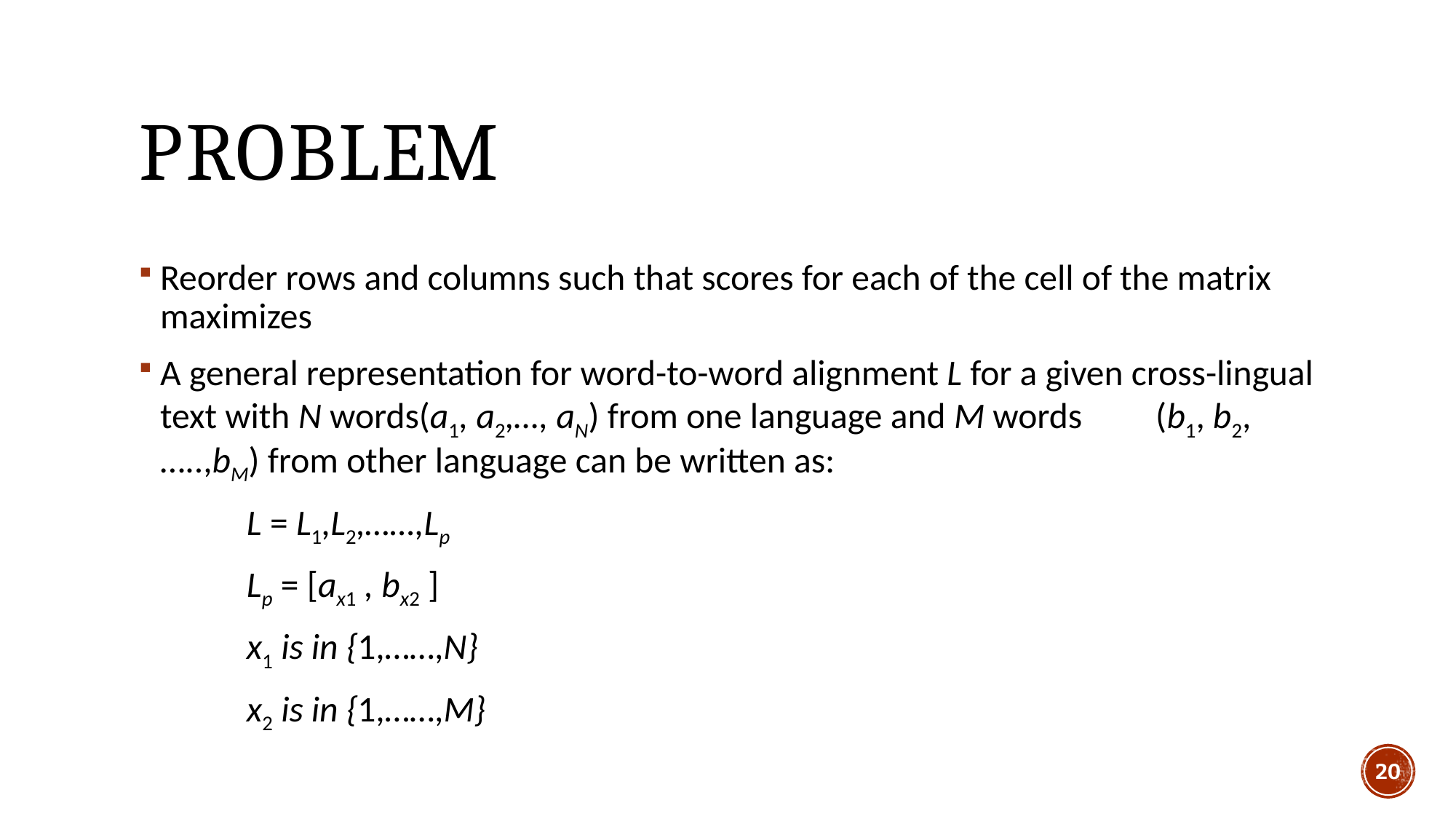

# problem
Reorder rows and columns such that scores for each of the cell of the matrix maximizes
A general representation for word-to-word alignment L for a given cross-lingual text with N words(a1, a2,…, aN) from one language and M words         (b1, b2,…..,bM) from other language can be written as:
	L = L1,L2,……,Lp
	Lp = [ax1 , bx2 ]
	x1 is in {1,……,N}
	x2 is in {1,……,M}

20